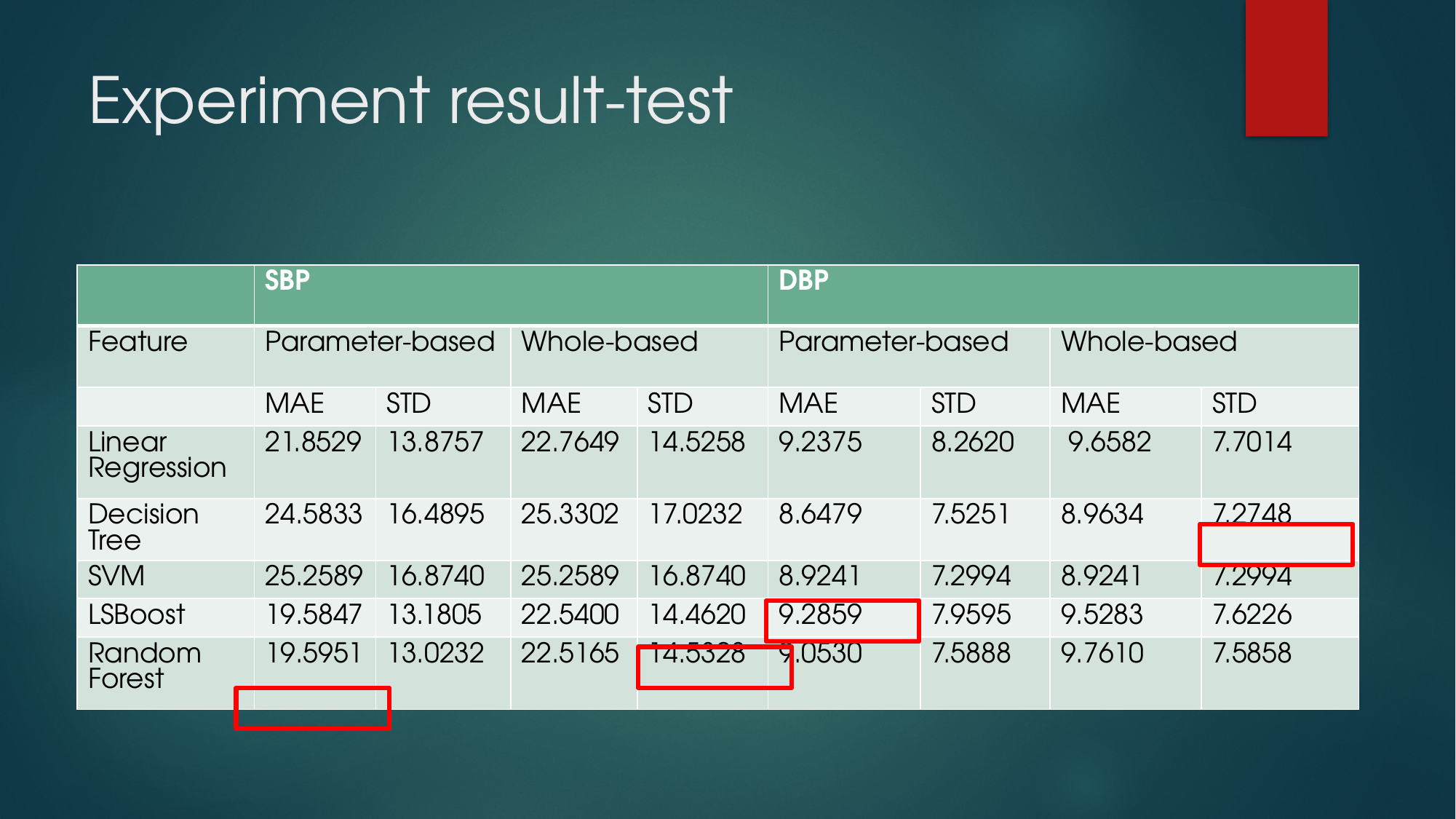

# Experiment result-test
|  | SBP |  |  |  | DBP |  |  |  |
| --- | --- | --- | --- | --- | --- | --- | --- | --- |
| Feature | Parameter-based |  | Whole-based |  | Parameter-based |  | Whole-based |  |
|  | MAE | STD | MAE | STD | MAE | STD | MAE | STD |
| Linear Regression | 21.8529 | 13.8757 | 22.7649 | 14.5258 | 9.2375 | 8.2620 | 9.6582 | 7.7014 |
| Decision Tree | 24.5833 | 16.4895 | 25.3302 | 17.0232 | 8.6479 | 7.5251 | 8.9634 | 7.2748 |
| SVM | 25.2589 | 16.8740 | 25.2589 | 16.8740 | 8.9241 | 7.2994 | 8.9241 | 7.2994 |
| LSBoost | 19.5847 | 13.1805 | 22.5400 | 14.4620 | 9.2859 | 7.9595 | 9.5283 | 7.6226 |
| Random Forest | 19.5951 | 13.0232 | 22.5165 | 14.5328 | 9.0530 | 7.5888 | 9.7610 | 7.5858 |